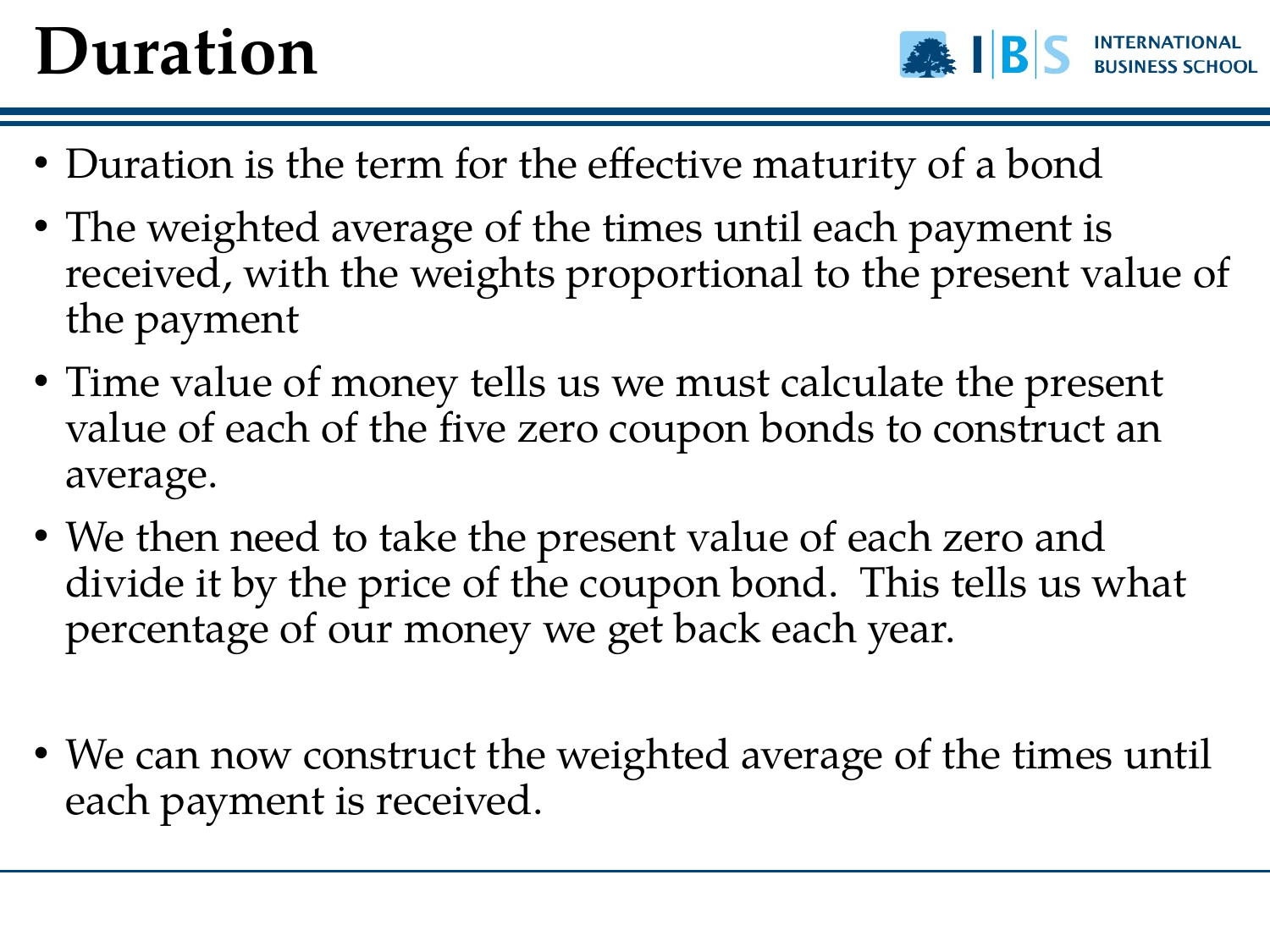

Duration
Duration is the term for the effective maturity of a bond
The weighted average of the times until each payment is received, with the weights proportional to the present value of the payment
Time value of money tells us we must calculate the present value of each of the five zero coupon bonds to construct an average.
We then need to take the present value of each zero and divide it by the price of the coupon bond.  This tells us what percentage of our money we get back each year.

We can now construct the weighted average of the times until each payment is received.